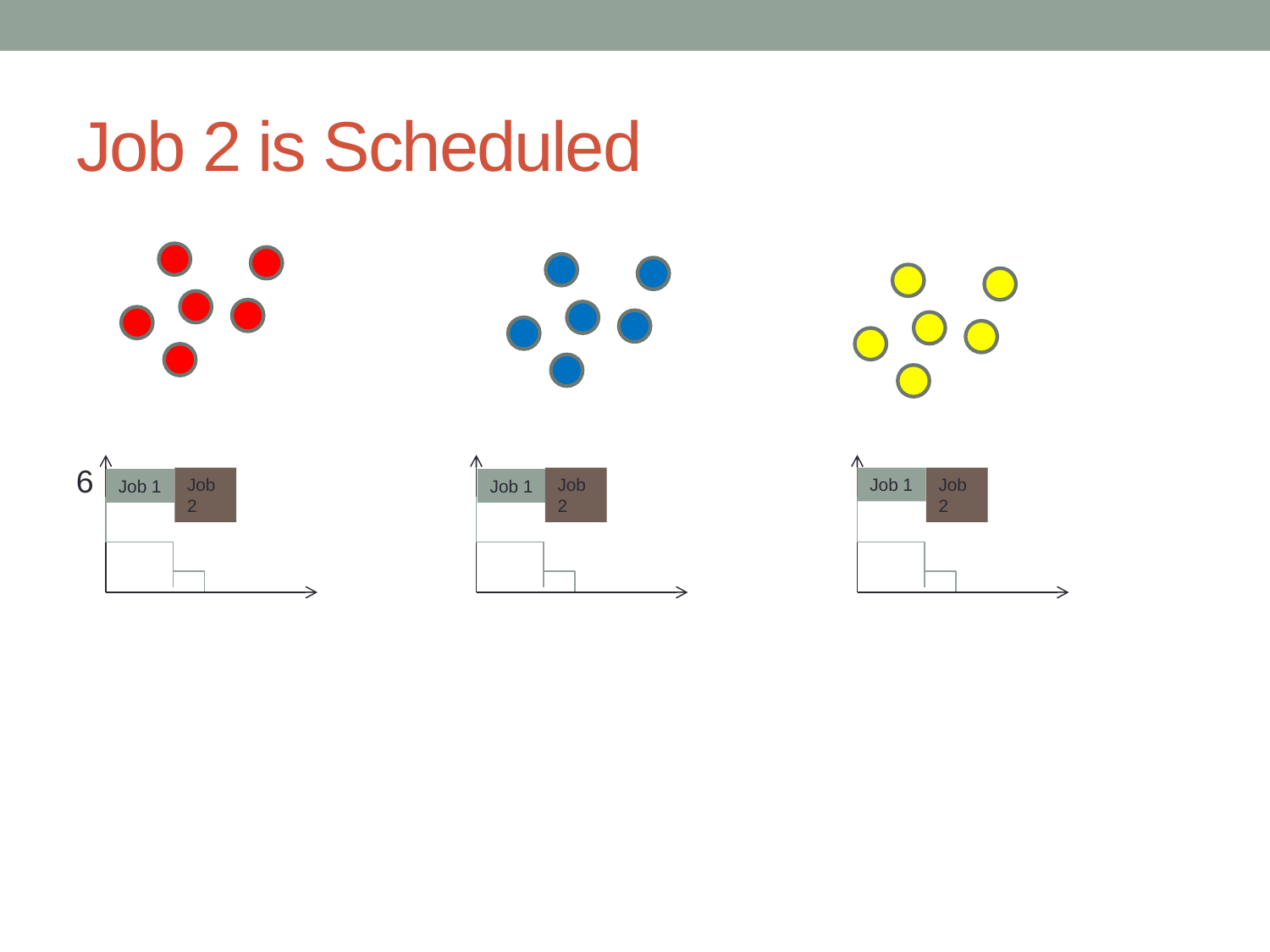

# Job 2 is Scheduled

6
Job 2
Job 2
Job 1
Job 2
Job 1
Job 1